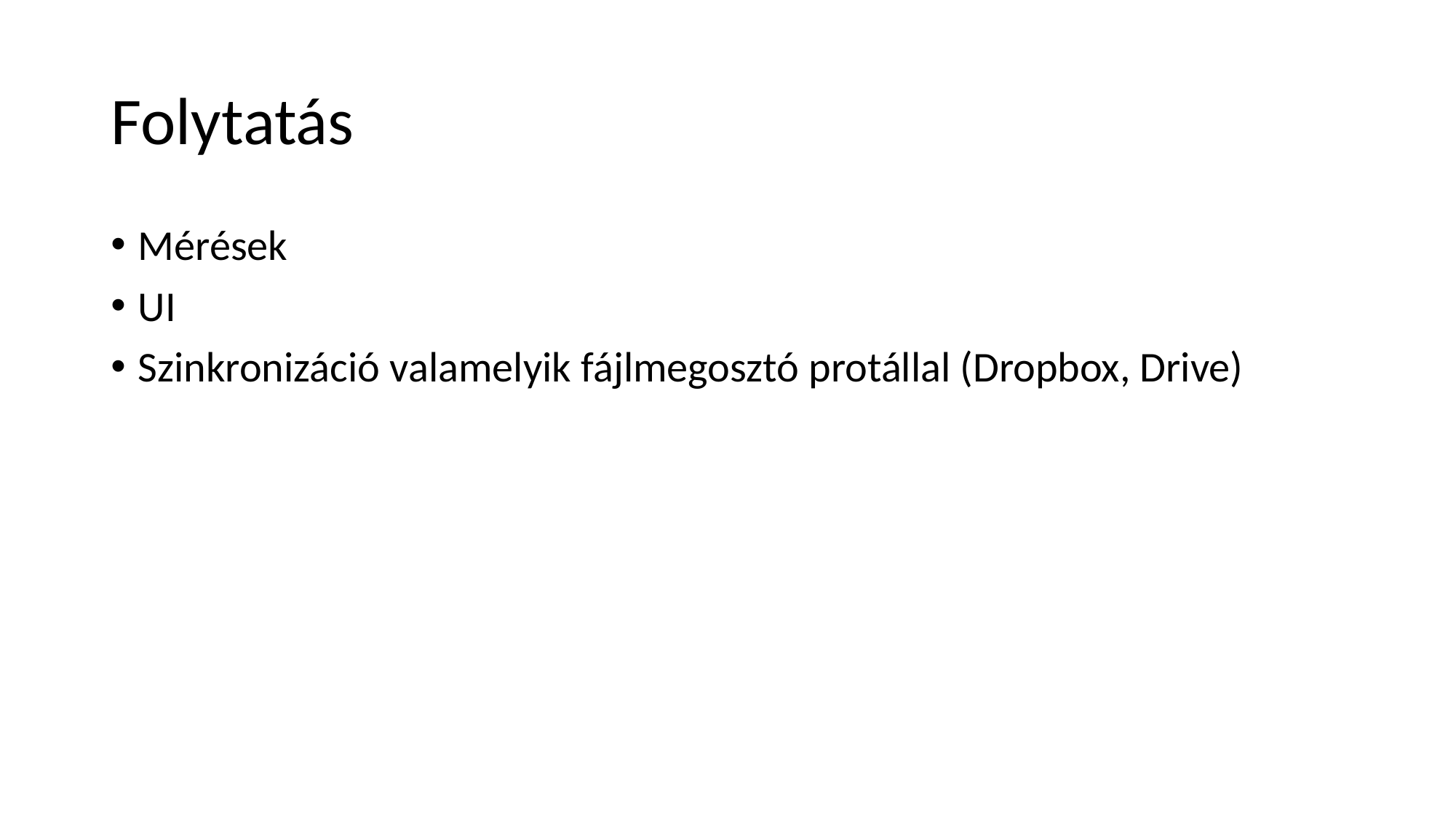

# Folytatás
Mérések
UI
Szinkronizáció valamelyik fájlmegosztó protállal (Dropbox, Drive)